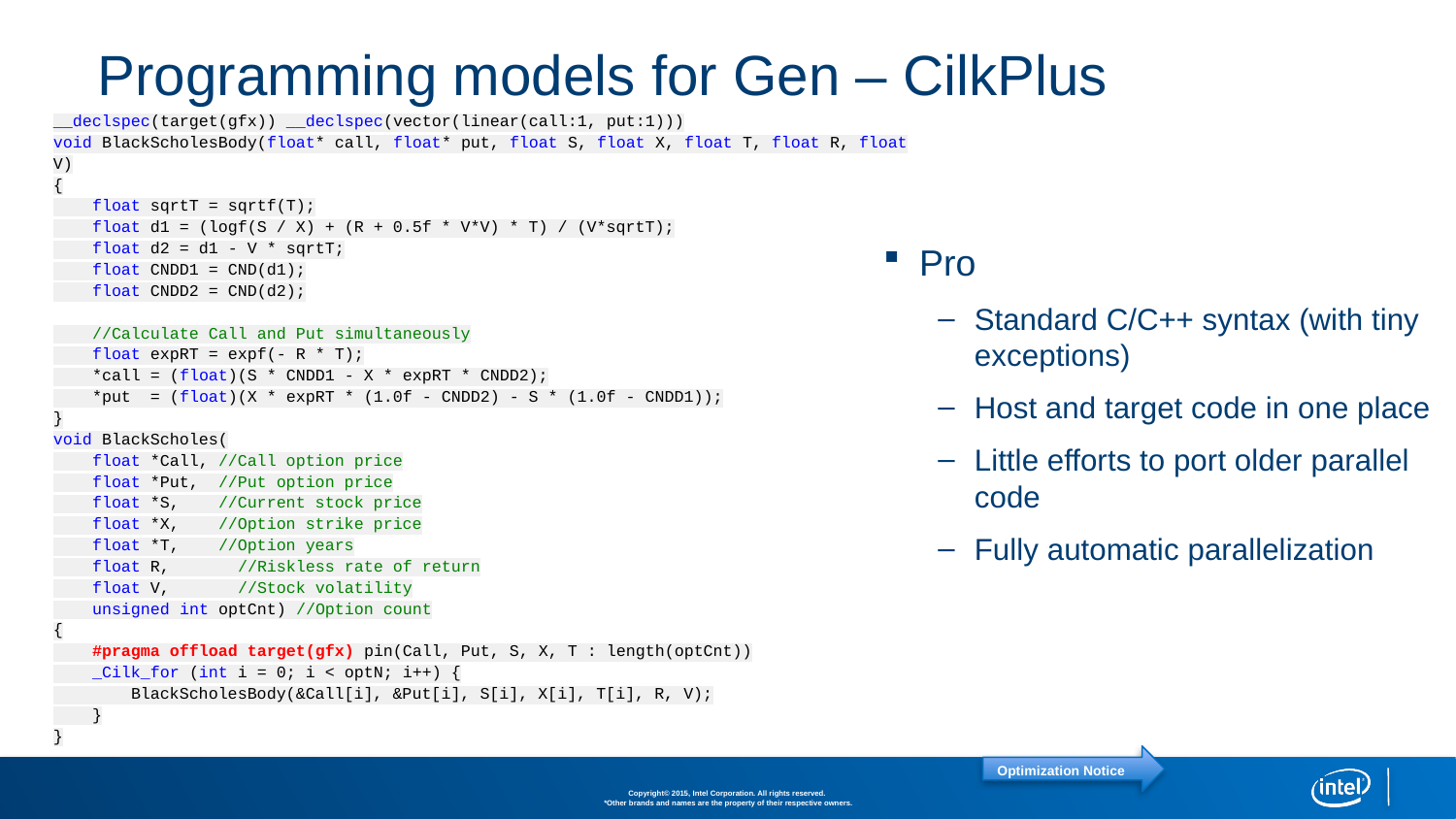

# Programming models for Gen – CilkPlus
__declspec(target(gfx)) __declspec(vector(linear(call:1, put:1)))
void BlackScholesBody(float* call, float* put, float S, float X, float T, float R, float V)
{
    float sqrtT = sqrtf(T);
    float d1 = (logf(S / X) + (R + 0.5f * V*V) * T) / (V*sqrtT);
    float d2 = d1 - V * sqrtT;
    float CNDD1 = CND(d1);
    float CNDD2 = CND(d2);

    //Calculate Call and Put simultaneously
    float expRT = expf(- R * T);
    *call = (float)(S * CNDD1 - X * expRT * CNDD2);
    *put  = (float)(X * expRT * (1.0f - CNDD2) - S * (1.0f - CNDD1));
}
void BlackScholes(
    float *Call, //Call option price
    float *Put,  //Put option price
    float *S,    //Current stock price
    float *X,    //Option strike price
    float *T,    //Option years
    float R,       //Riskless rate of return
    float V,       //Stock volatility
    unsigned int optCnt) //Option count
{
    #pragma offload target(gfx) pin(Call, Put, S, X, T : length(optCnt))
    _Cilk_for (int i = 0; i < optN; i++) {
        BlackScholesBody(&Call[i], &Put[i], S[i], X[i], T[i], R, V);
    }
}
Pro
Standard C/C++ syntax (with tiny exceptions)
Host and target code in one place
Little efforts to port older parallel code
Fully automatic parallelization